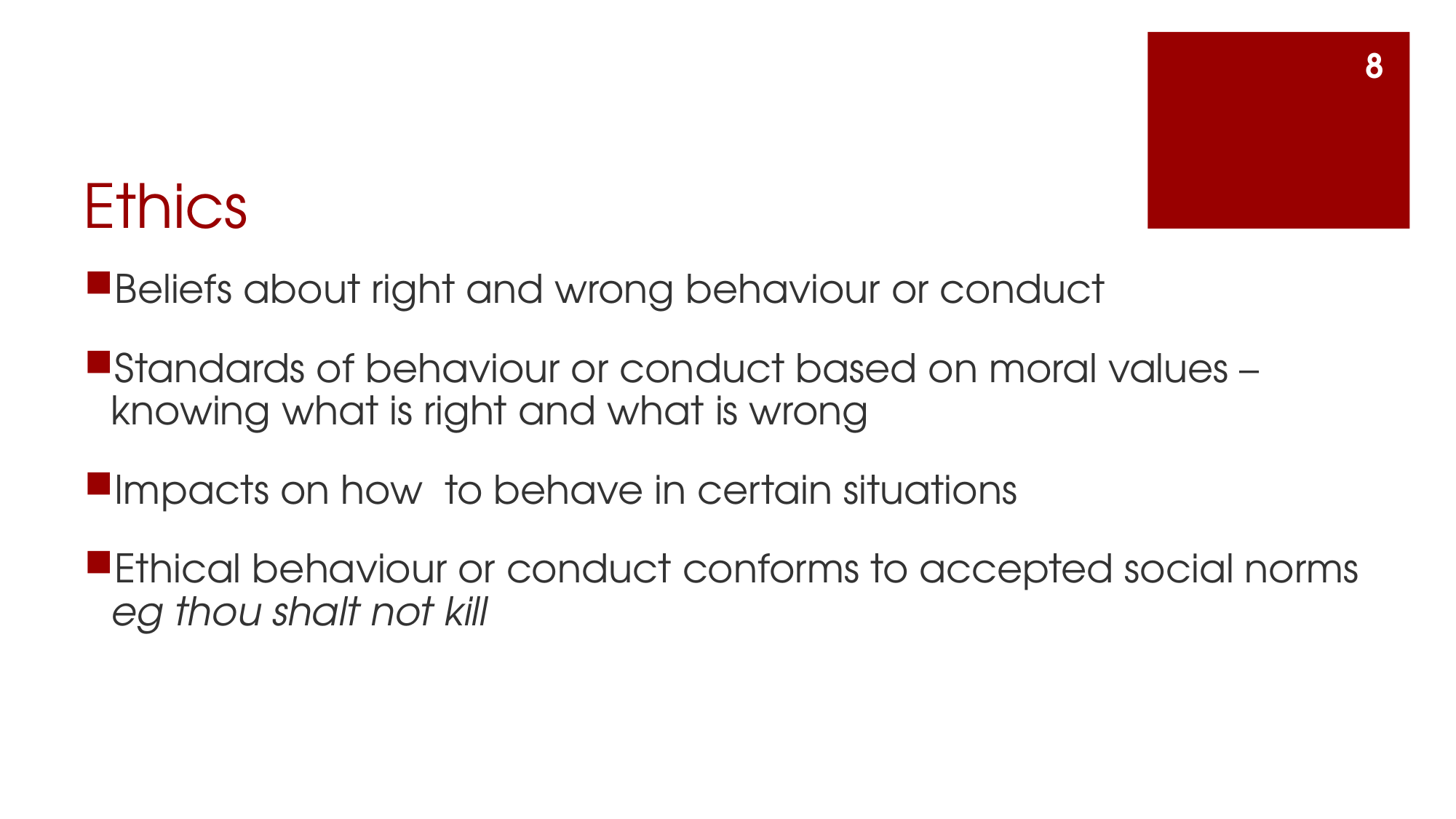

8
# Ethics
Beliefs about right and wrong behaviour or conduct
Standards of behaviour or conduct based on moral values – knowing what is right and what is wrong
Impacts on how  to behave in certain situations
Ethical behaviour or conduct conforms to accepted social norms eg thou shalt not kill
8